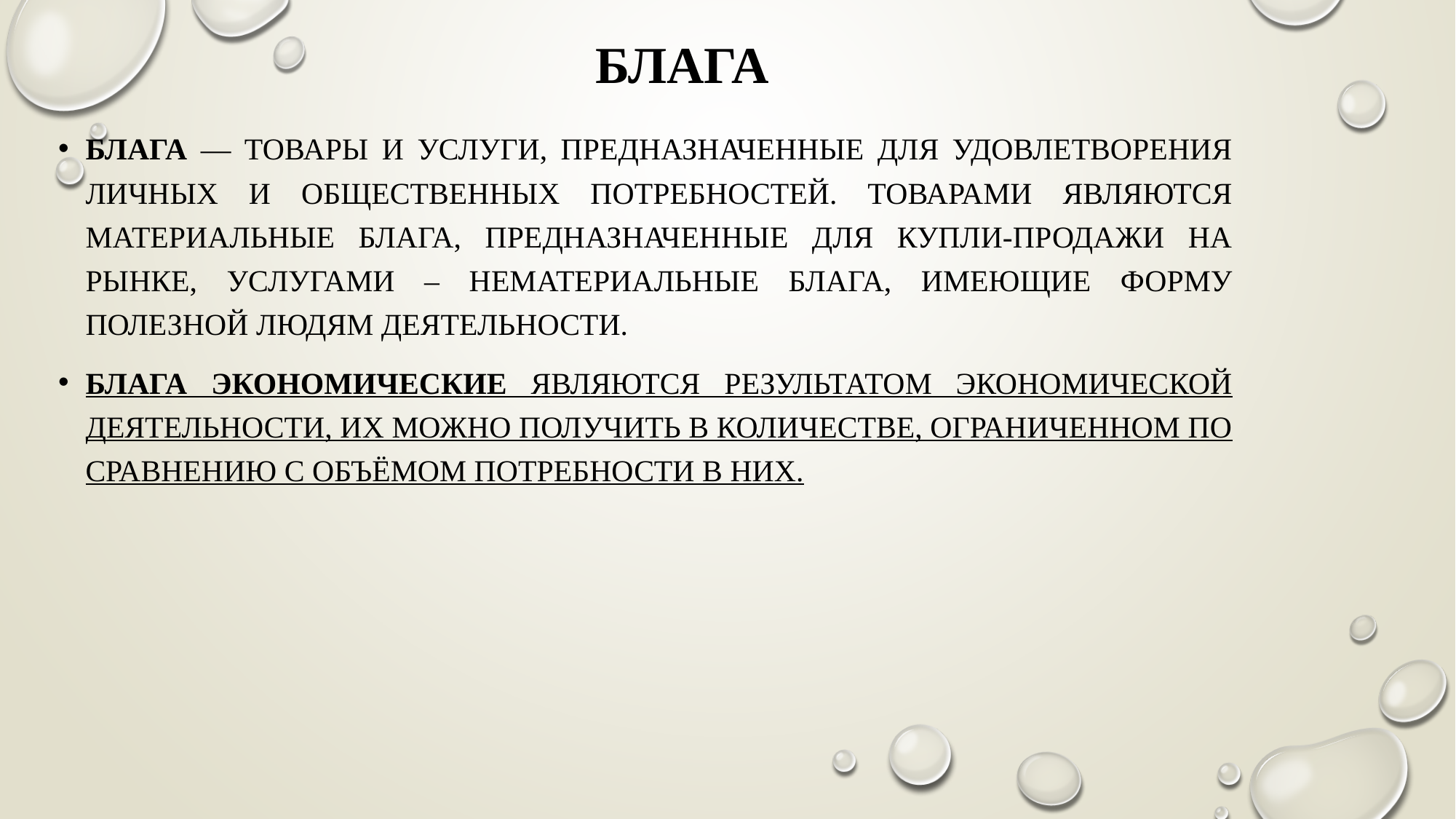

# Блага
Блага — товары и услуги, предназначенные для удовлетворения личных и общественных потребностей. Товарами являются материальные блага, предназначенные для купли-продажи на рынке, услугами – нематериальные блага, имеющие форму полезной людям деятельности.
Блага экономические являются результатом экономической деятельности, их можно получить в количестве, ограниченном по сравнению с объёмом потребности в них.